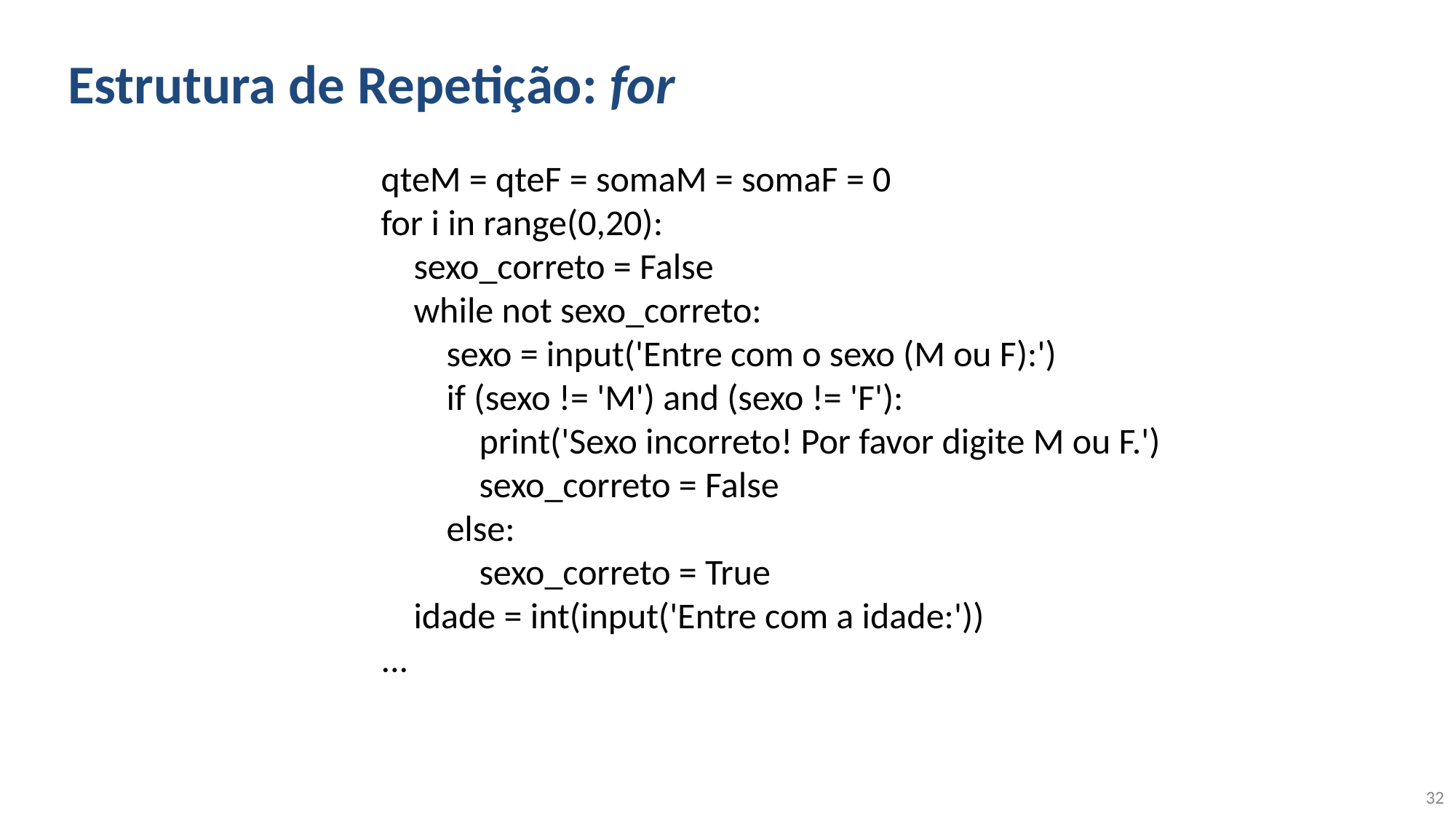

# Estrutura de Repetição: for
qteM = qteF = somaM = somaF = 0
for i in range(0,20):
    sexo_correto = False
    while not sexo_correto:
        sexo = input('Entre com o sexo (M ou F):')
        if (sexo != 'M') and (sexo != 'F'):
            print('Sexo incorreto! Por favor digite M ou F.')
            sexo_correto = False
        else:
            sexo_correto = True
    idade = int(input('Entre com a idade:'))
...
32